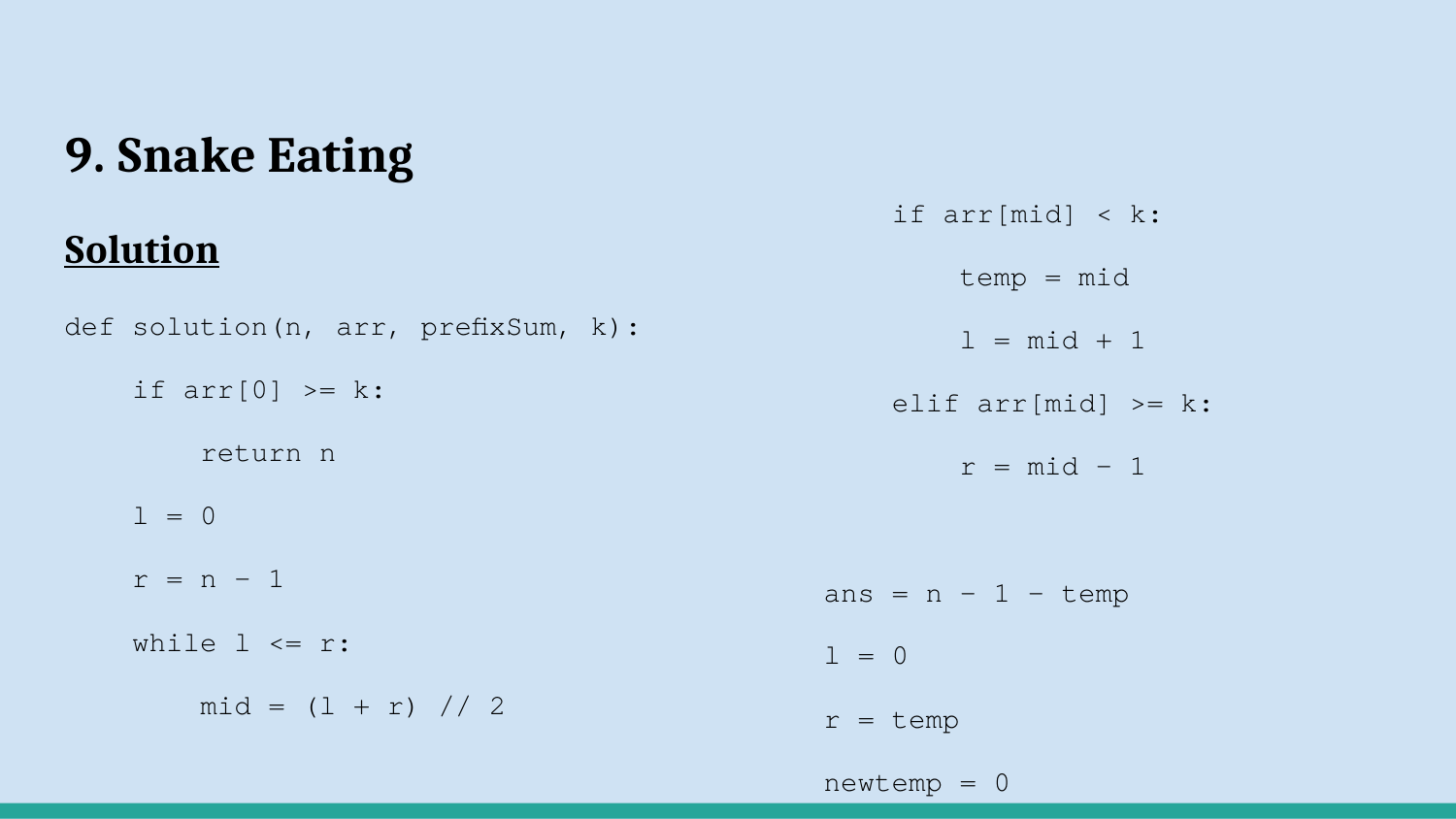

# 9. Snake Eating

Solution
def solution(n, arr, prefixSum, k):
    if arr[0] >= k:
        return n
    l = 0
    r = n - 1
    while l <= r:
        mid = (l + r) // 2

        if arr[mid] < k:
            temp = mid
            l = mid + 1
        elif arr[mid] >= k:
            r = mid - 1

    ans = n - 1 - temp
    l = 0
    r = temp
    newtemp = 0